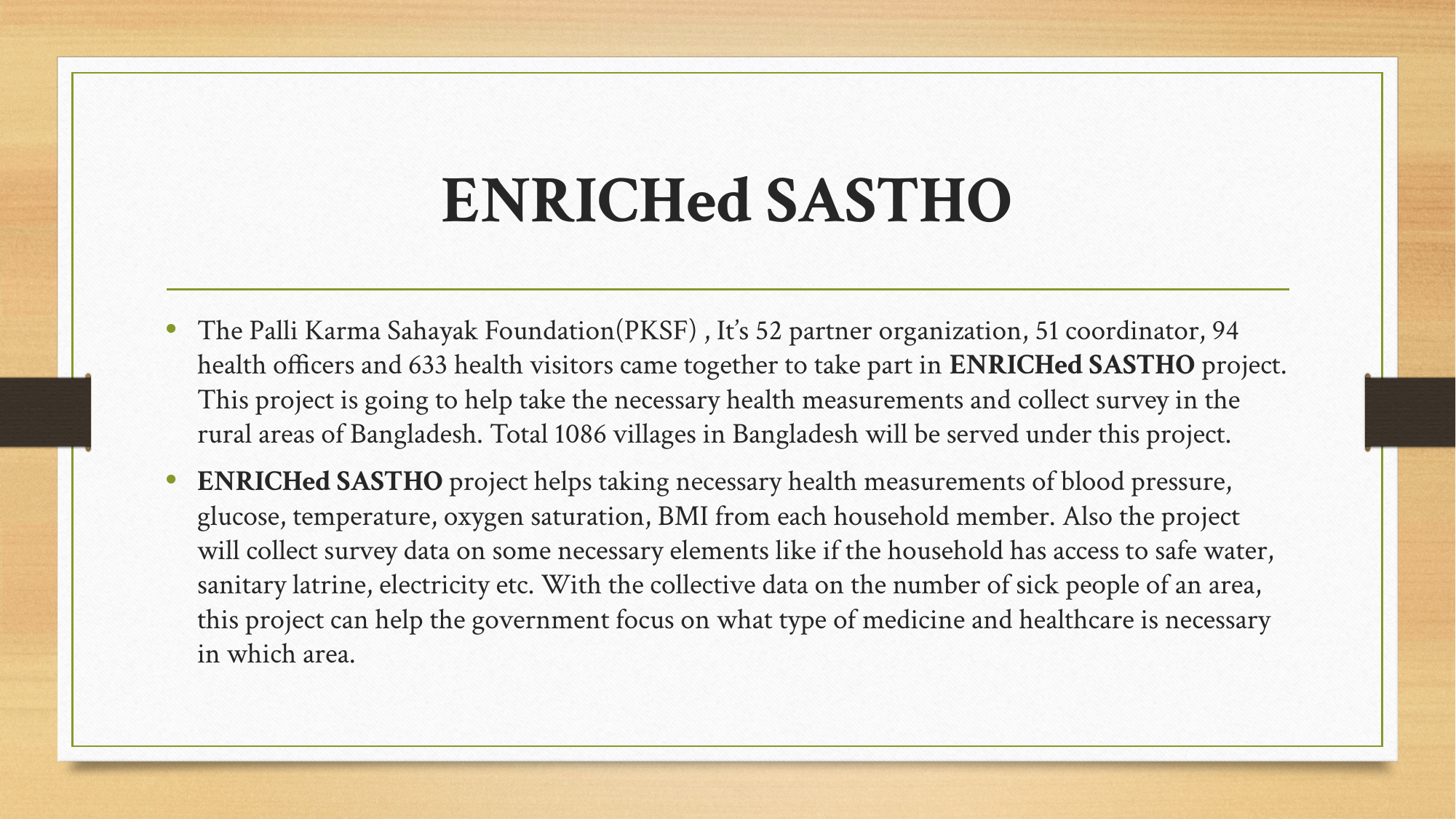

# ENRICHed SASTHO
The Palli Karma Sahayak Foundation(PKSF) , It’s 52 partner organization, 51 coordinator, 94 health officers and 633 health visitors came together to take part in ENRICHed SASTHO project. This project is going to help take the necessary health measurements and collect survey in the rural areas of Bangladesh. Total 1086 villages in Bangladesh will be served under this project.
ENRICHed SASTHO project helps taking necessary health measurements of blood pressure, glucose, temperature, oxygen saturation, BMI from each household member. Also the project will collect survey data on some necessary elements like if the household has access to safe water, sanitary latrine, electricity etc. With the collective data on the number of sick people of an area, this project can help the government focus on what type of medicine and healthcare is necessary in which area.